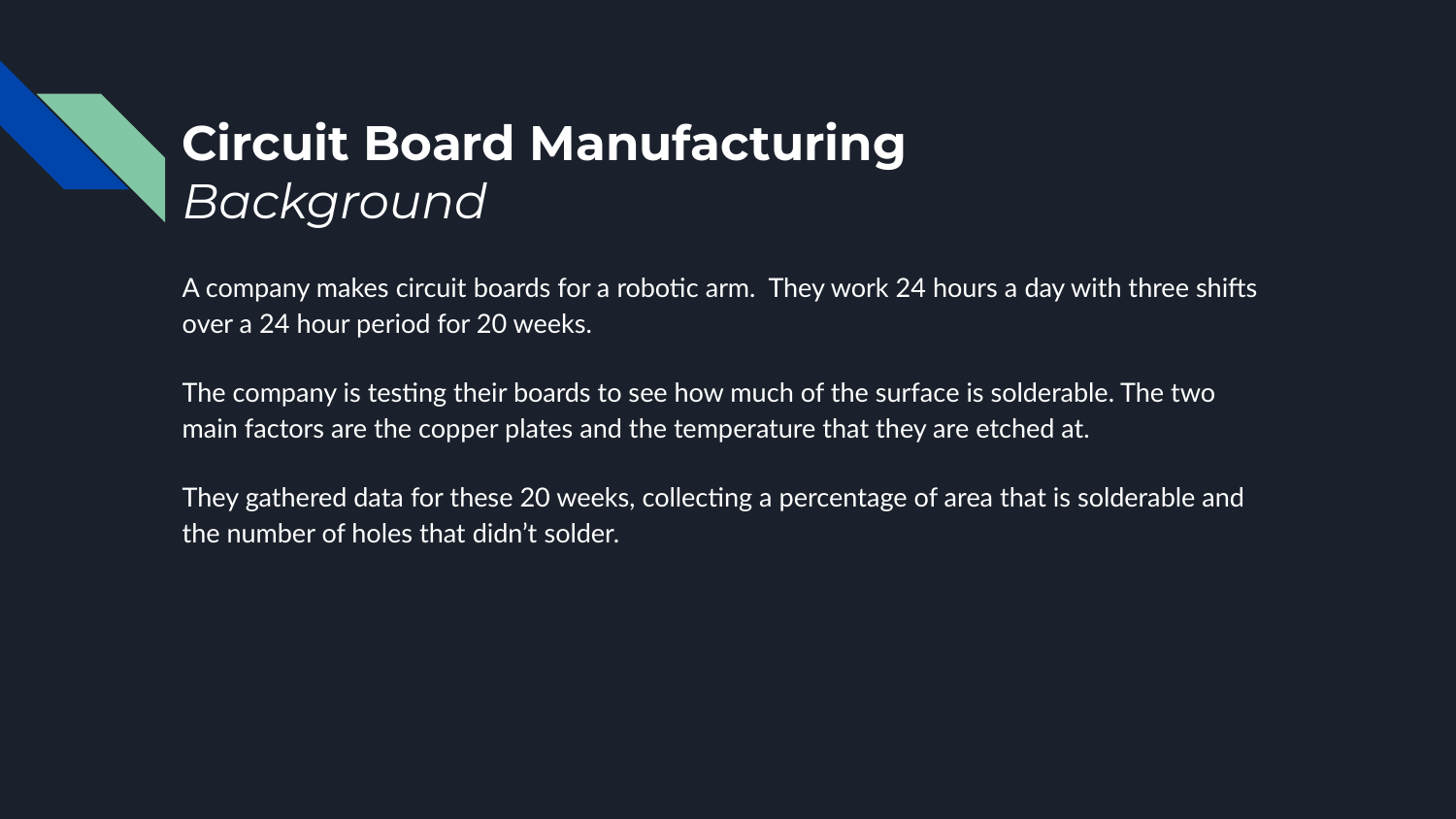

# Circuit Board Manufacturing
Background
A company makes circuit boards for a robotic arm.  They work 24 hours a day with three shifts over a 24 hour period for 20 weeks.
The company is testing their boards to see how much of the surface is solderable. The two main factors are the copper plates and the temperature that they are etched at.
They gathered data for these 20 weeks, collecting a percentage of area that is solderable and the number of holes that didn’t solder.